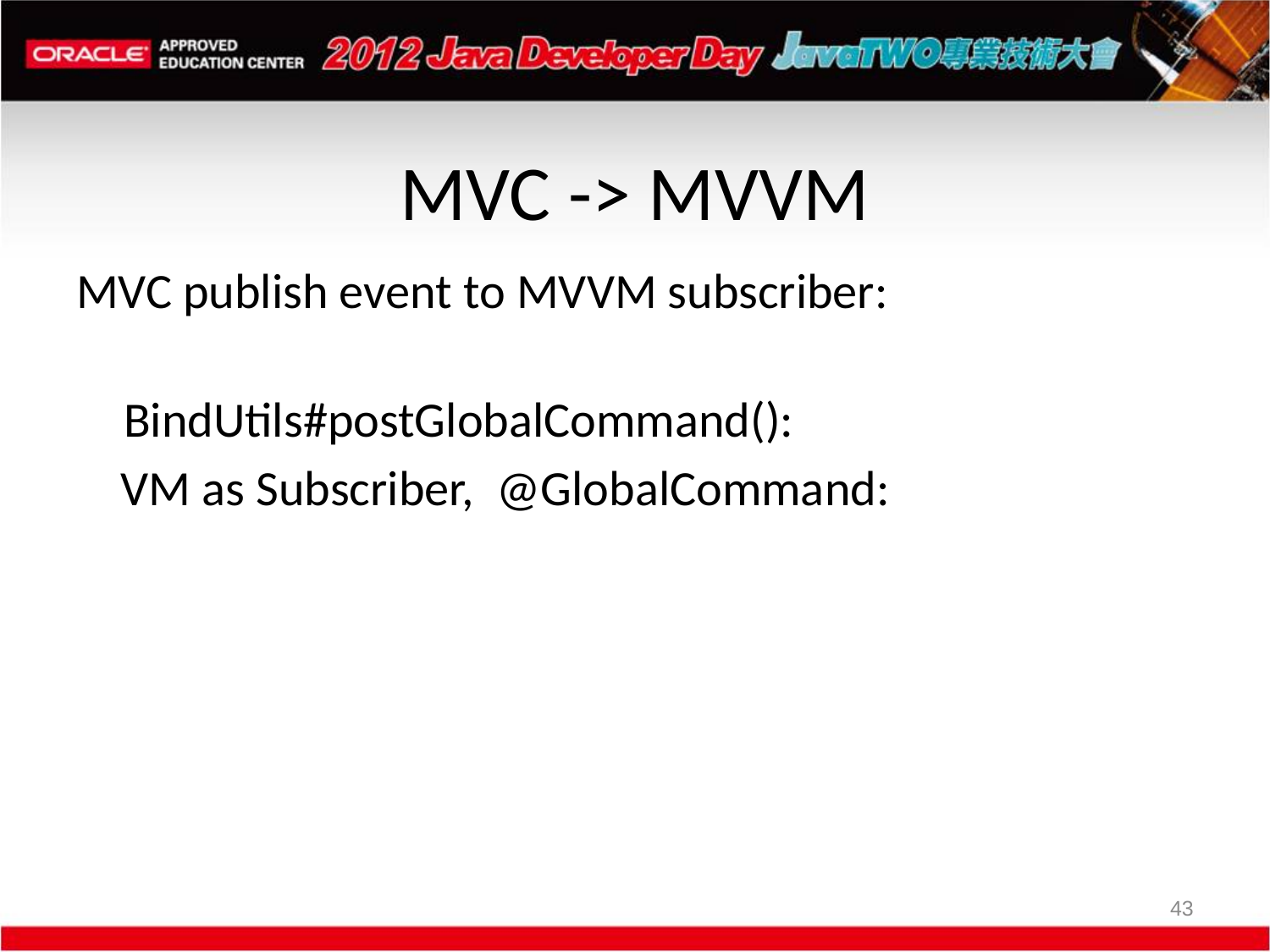

# MVC -> MVVM
MVC publish event to MVVM subscriber:
BindUtils#postGlobalCommand():
    VM as Subscriber,  @GlobalCommand:
43